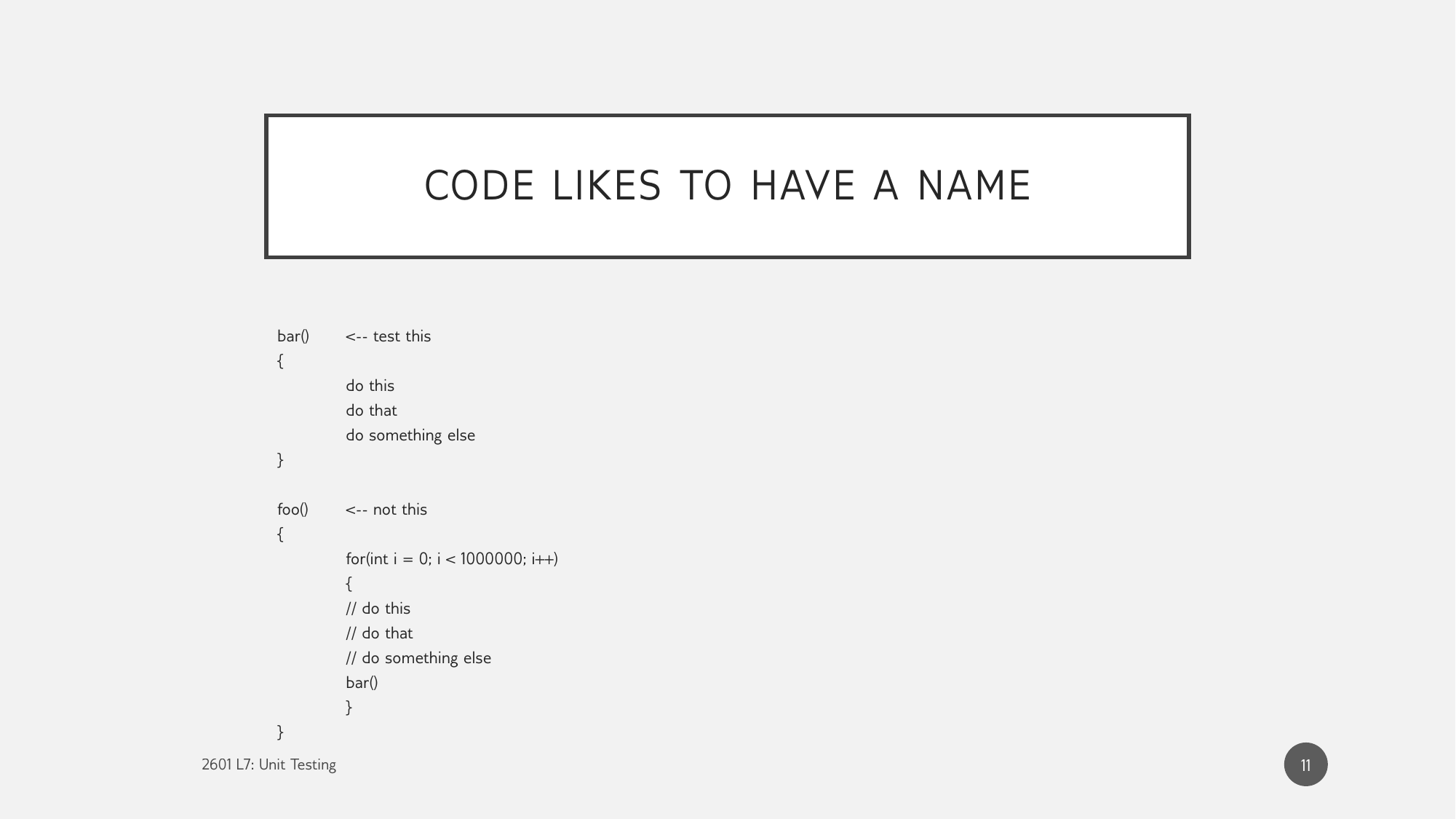

# Code likes to have a name
bar()	<-- test this
{
	do this
	do that
	do something else
}

foo()	<-- not this
{
	for(int i = 0; i < 1000000; i++)
	{
		// do this
		// do that
		// do something else
		bar()
	}
}
11
2601 L7: Unit Testing